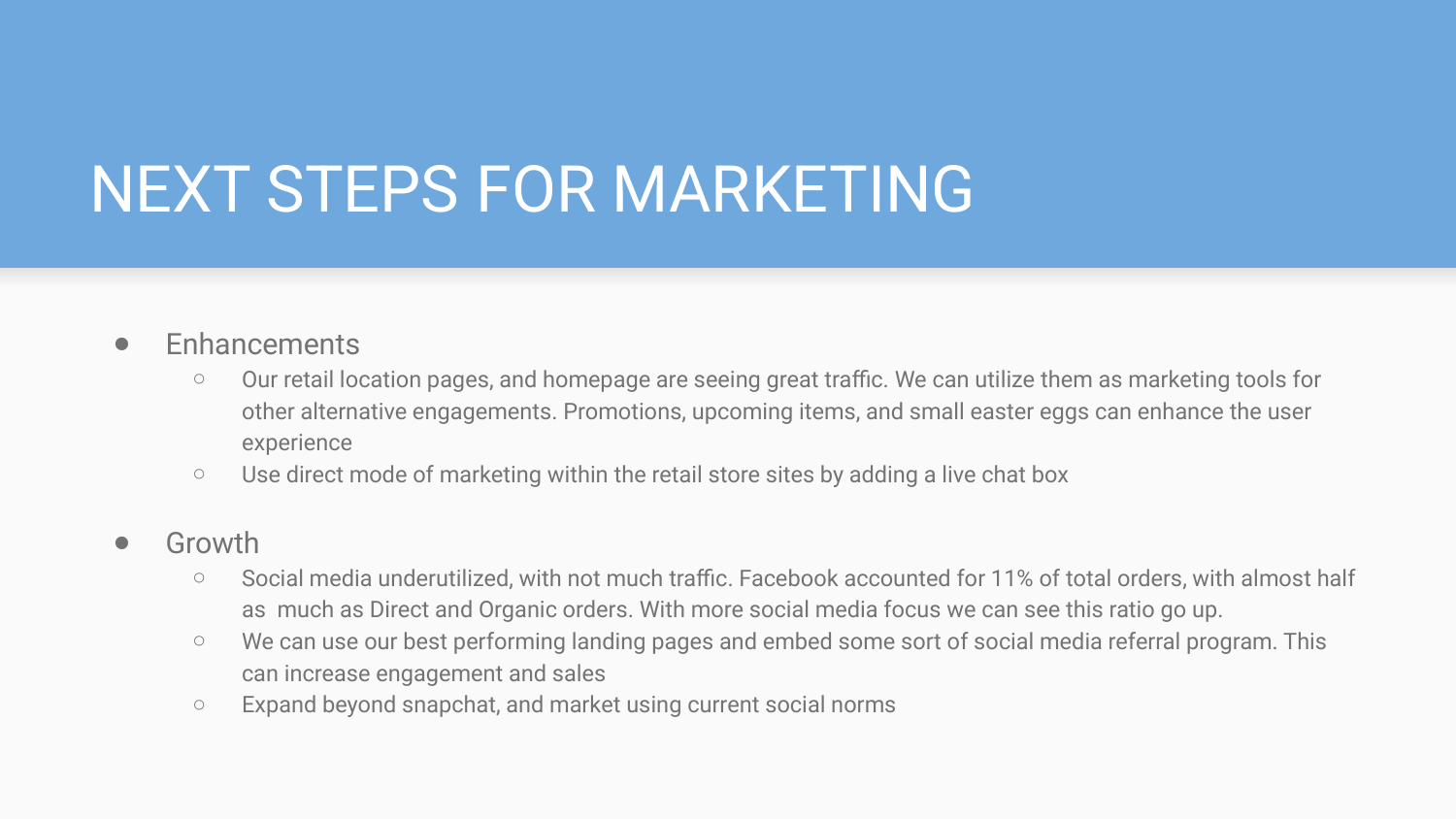

# NEXT STEPS FOR MARKETING
Enhancements
Our retail location pages, and homepage are seeing great traffic. We can utilize them as marketing tools for other alternative engagements. Promotions, upcoming items, and small easter eggs can enhance the user experience
Use direct mode of marketing within the retail store sites by adding a live chat box
Growth
Social media underutilized, with not much traffic. Facebook accounted for 11% of total orders, with almost half as  much as Direct and Organic orders. With more social media focus we can see this ratio go up.
We can use our best performing landing pages and embed some sort of social media referral program. This can increase engagement and sales
Expand beyond snapchat, and market using current social norms